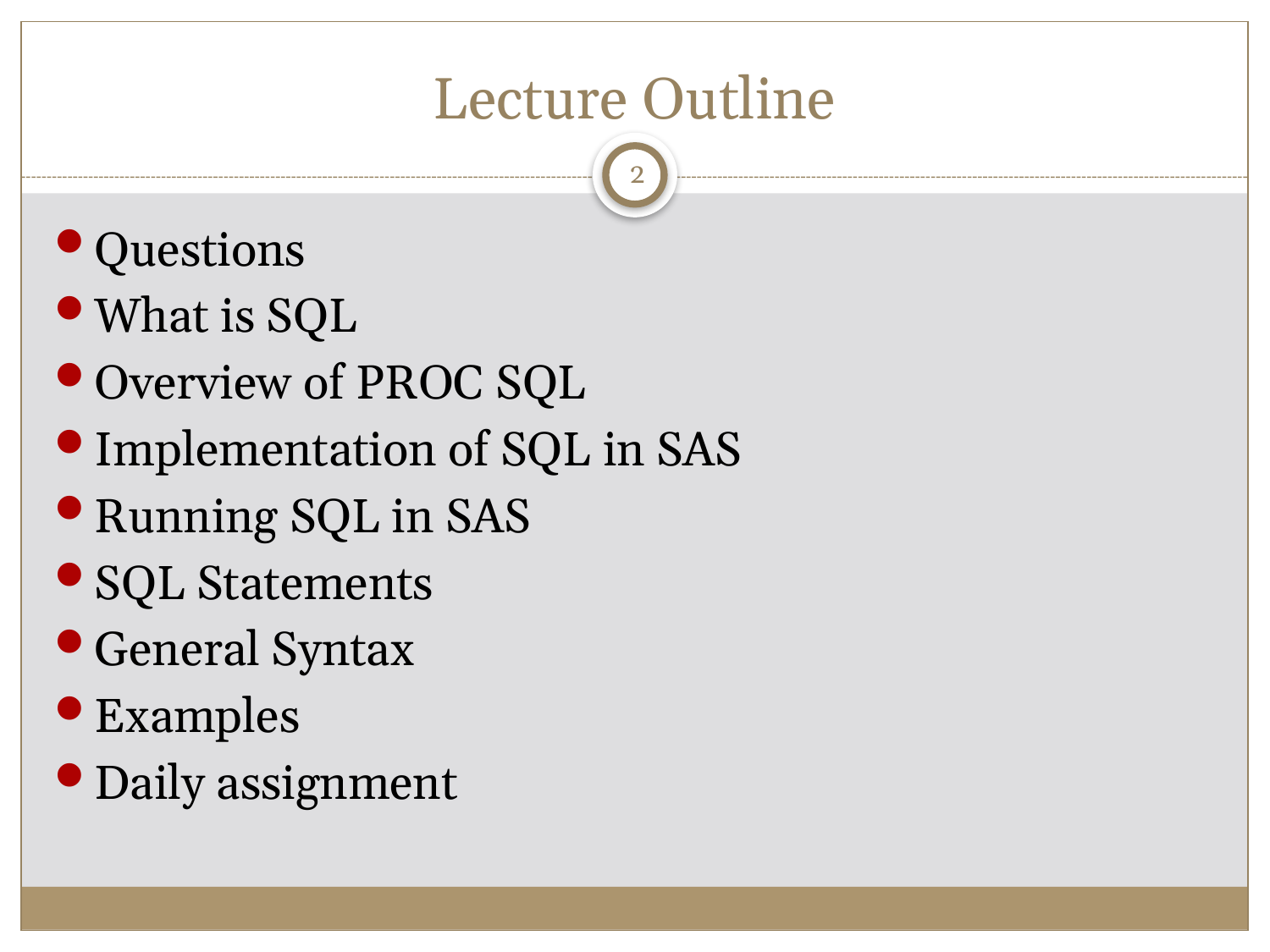

# Lecture Outline
2
Questions
What is SQL
Overview of PROC SQL
Implementation of SQL in SAS
Running SQL in SAS
SQL Statements
General Syntax
Examples
Daily assignment